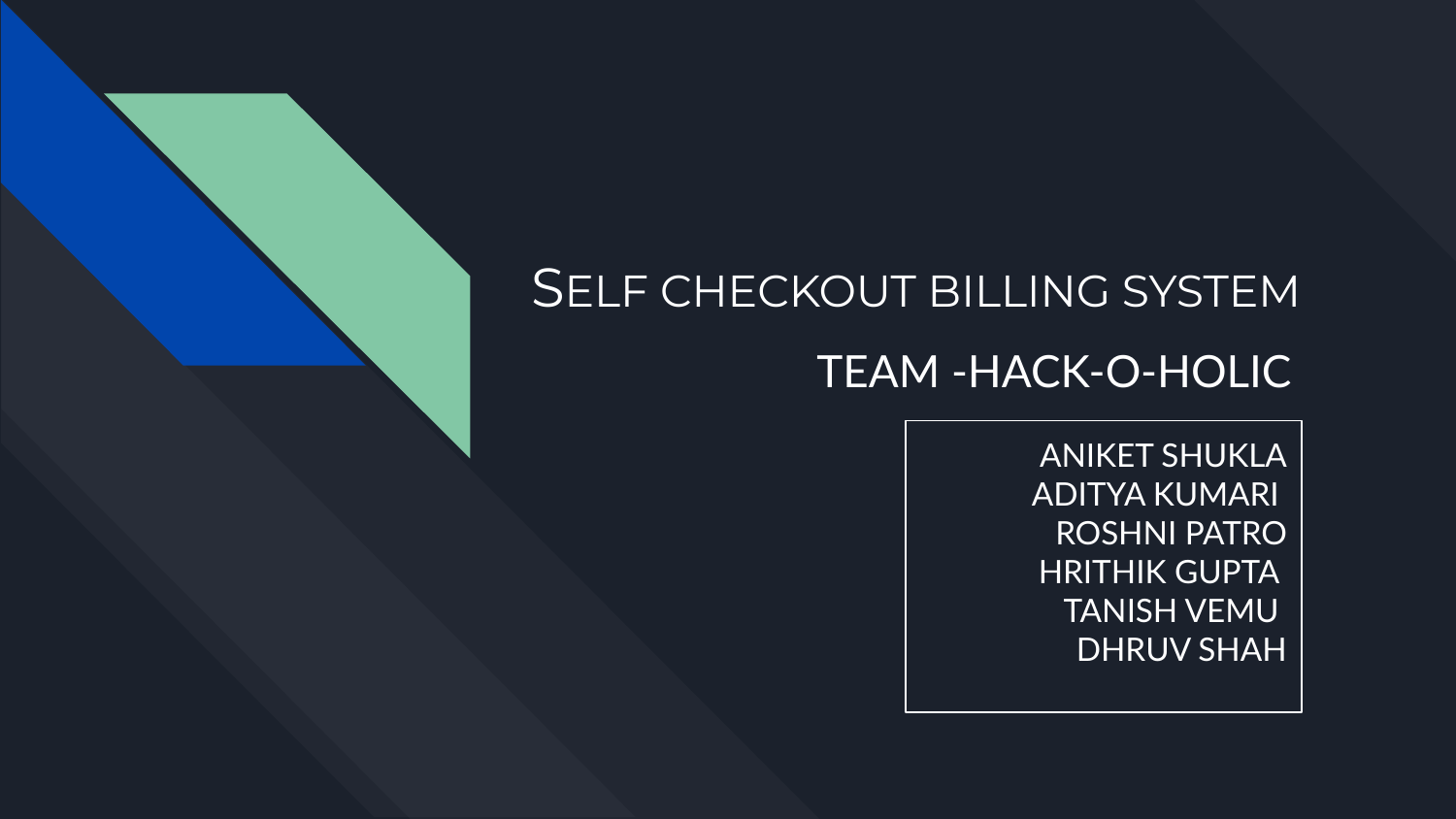

# SELF CHECKOUT BILLING SYSTEM
TEAM -HACK-O-HOLIC
ANIKET SHUKLA
ADITYA KUMARI
ROSHNI PATRO
HRITHIK GUPTA
TANISH VEMU
DHRUV SHAH